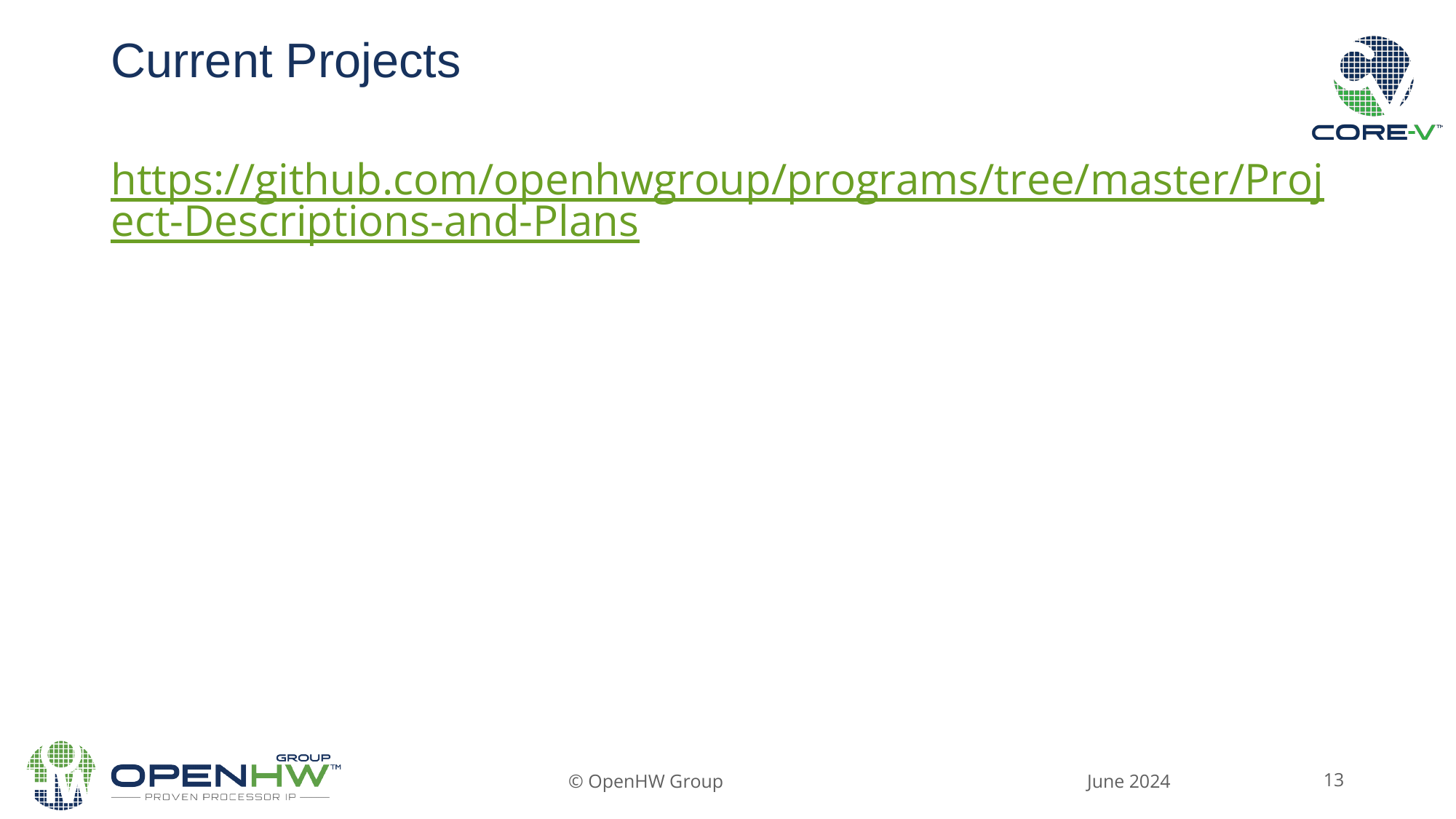

# Current Projects
https://github.com/openhwgroup/programs/tree/master/Project-Descriptions-and-Plans

© OpenHW Group
June 2024
13